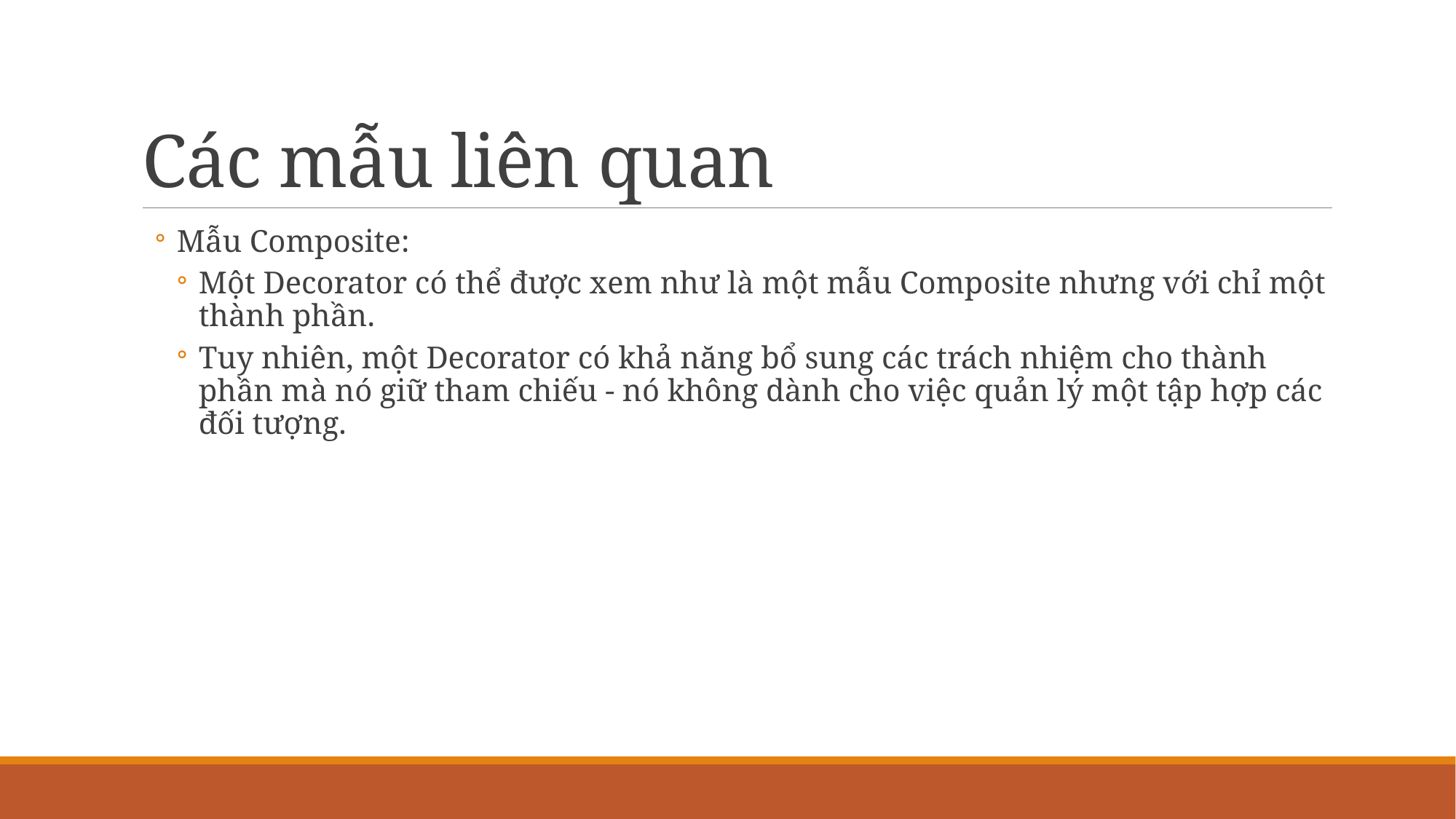

# Các mẫu liên quan
Mẫu Composite:
Một Decorator có thể được xem như là một mẫu Composite nhưng với chỉ một thành phần.
Tuy nhiên, một Decorator có khả năng bổ sung các trách nhiệm cho thành phần mà nó giữ tham chiếu - nó không dành cho việc quản lý một tập hợp các đối tượng.